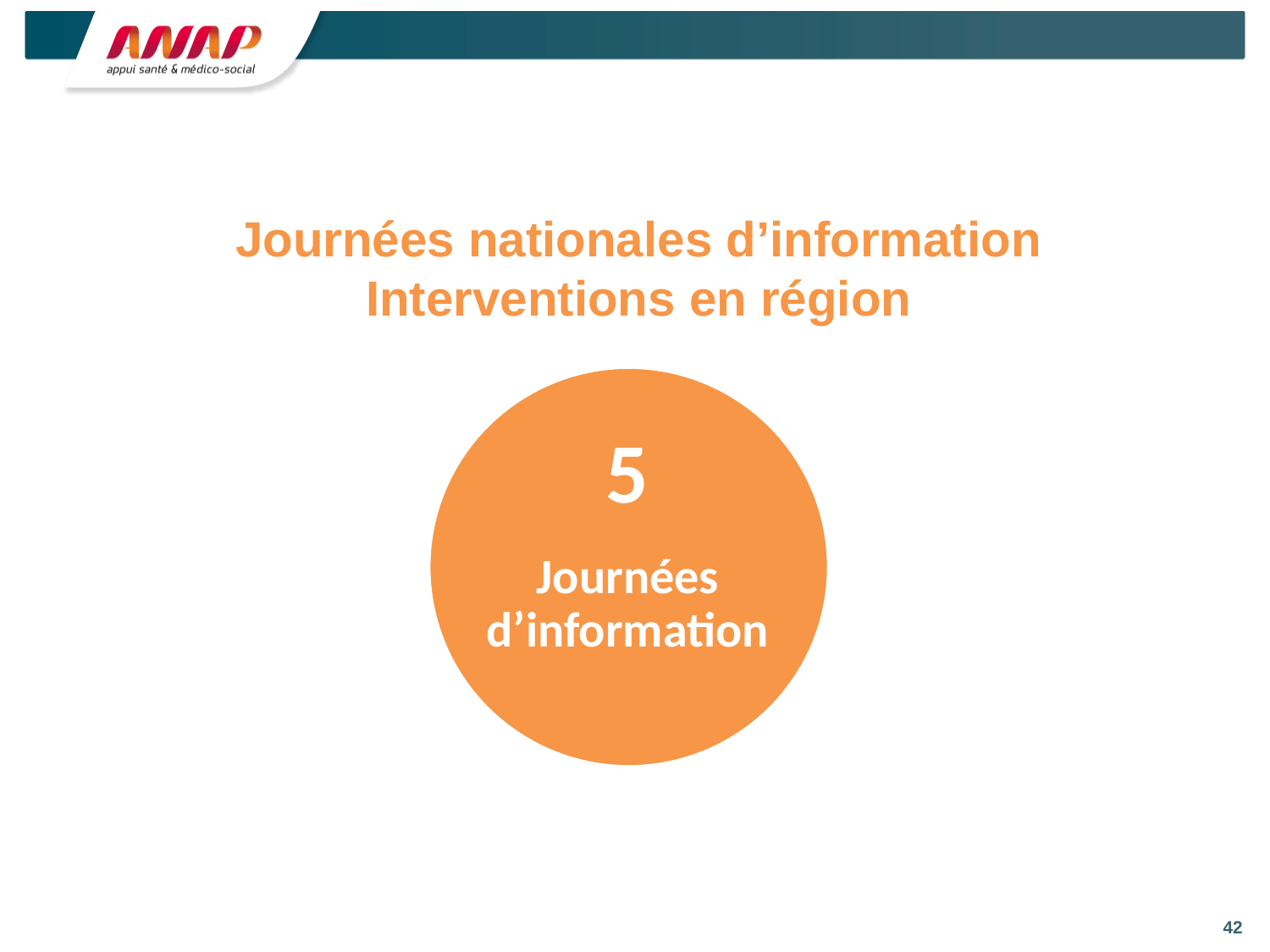

# Journées nationales d’information Interventions en région

5
Journées d’information